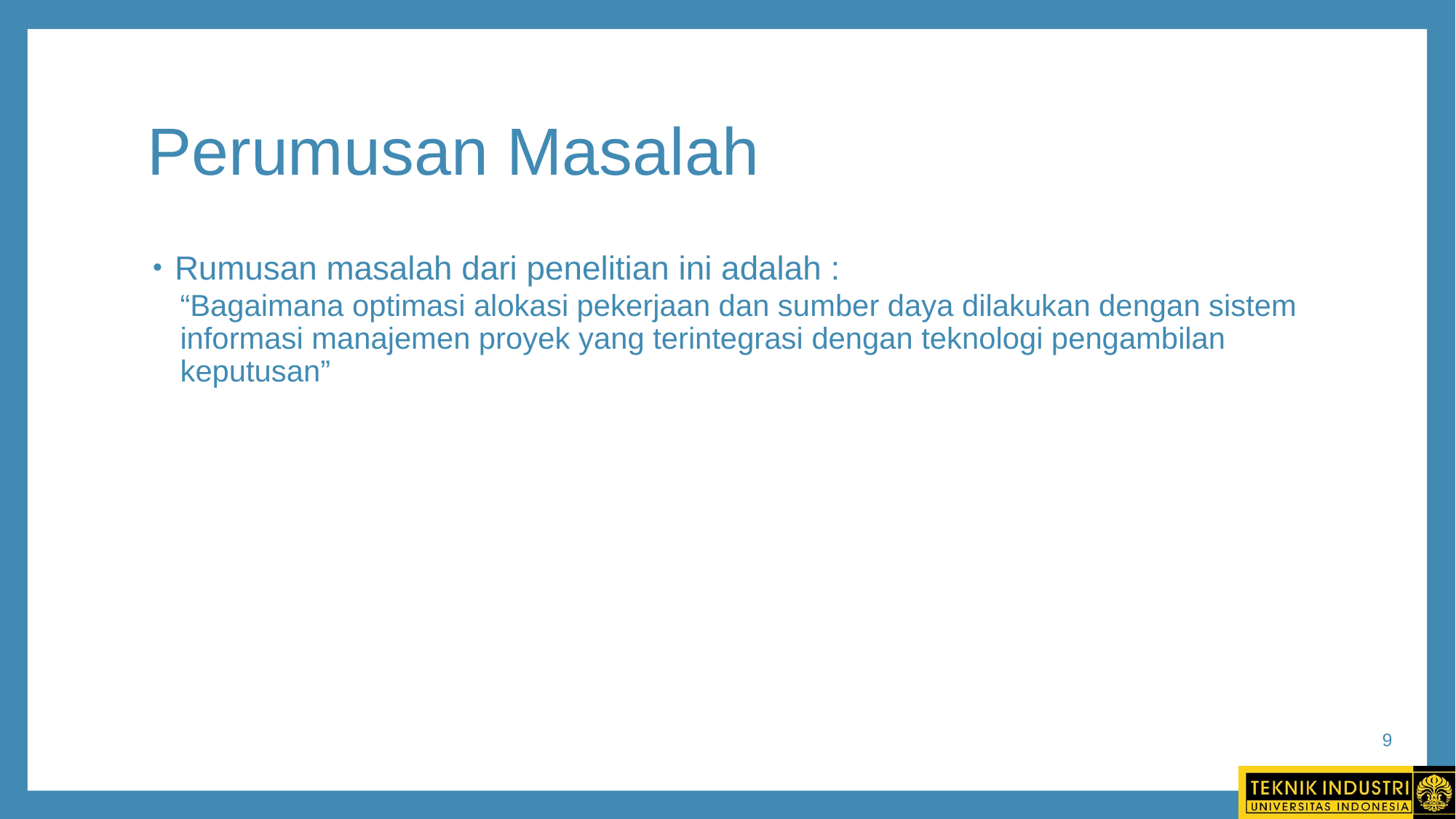

# Perumusan Masalah
Rumusan masalah dari penelitian ini adalah :
“Bagaimana optimasi alokasi pekerjaan dan sumber daya dilakukan dengan sistem informasi manajemen proyek yang terintegrasi dengan teknologi pengambilan keputusan”
9